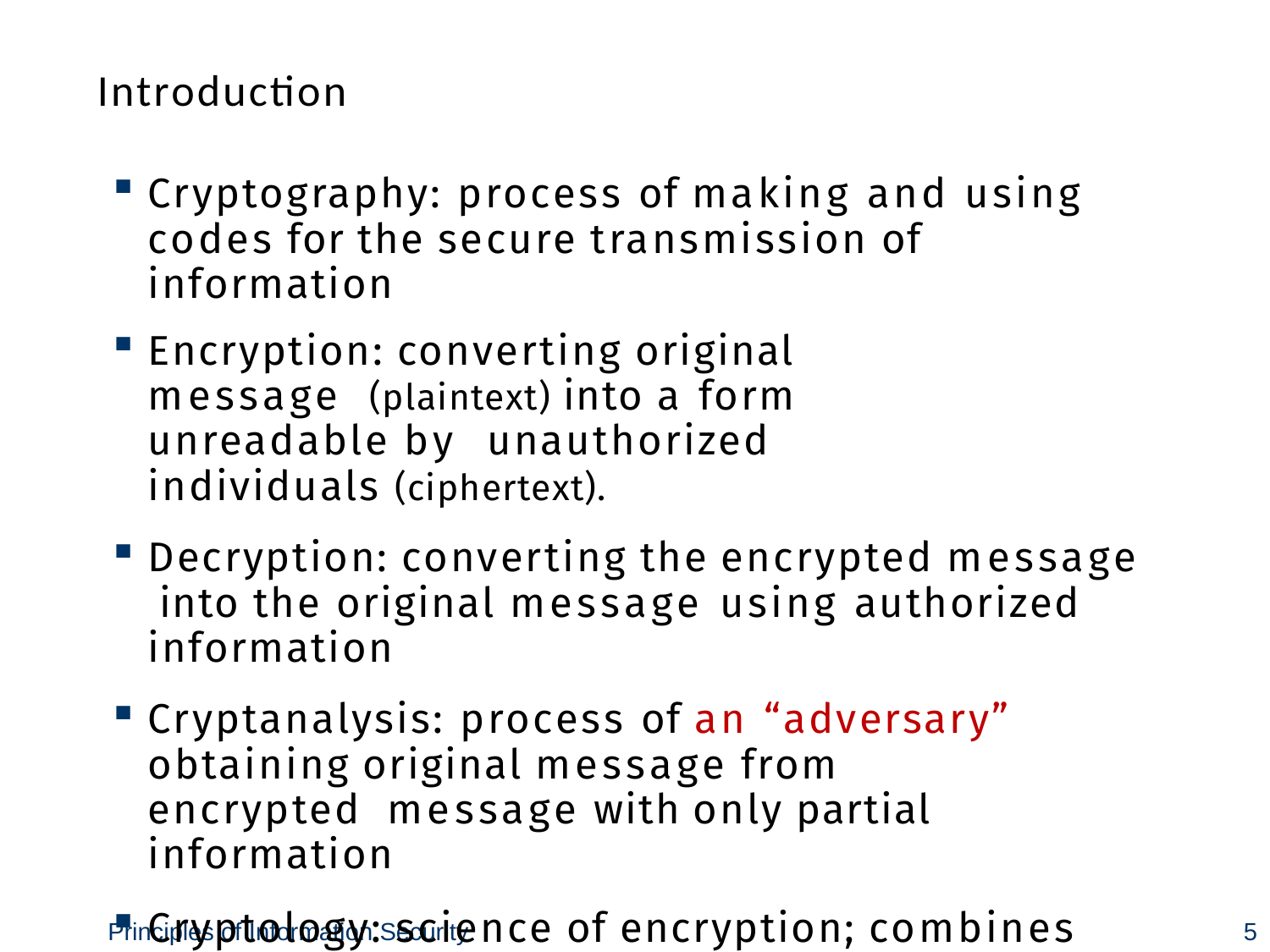

# Introduction
Cryptography: process of making and using  codes for the secure transmission of information
Encryption: converting original message  (plaintext) into a form unreadable by  unauthorized individuals (ciphertext).
Decryption: converting the encrypted message  into the original message using authorized  information
Cryptanalysis: process of an “adversary”  obtaining original message from encrypted  message with only partial information
Cryptology: science of encryption; combines  cryptography and cryptanalysis (AMTH 387)
Principles of Information Security
5